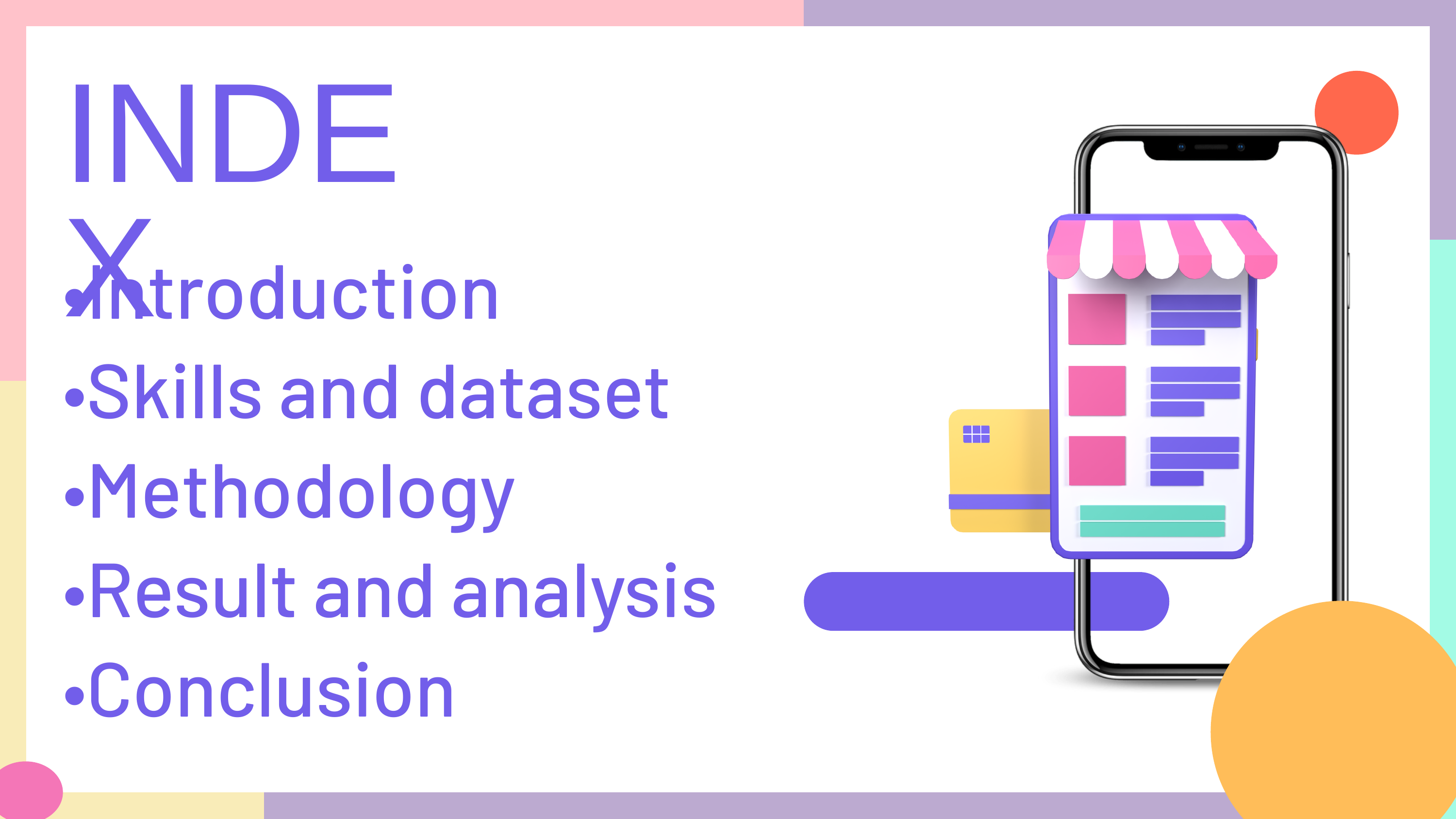

INDEX

•Introduction
•Skills and dataset
•Methodology
•Result and analysis
•Conclusion